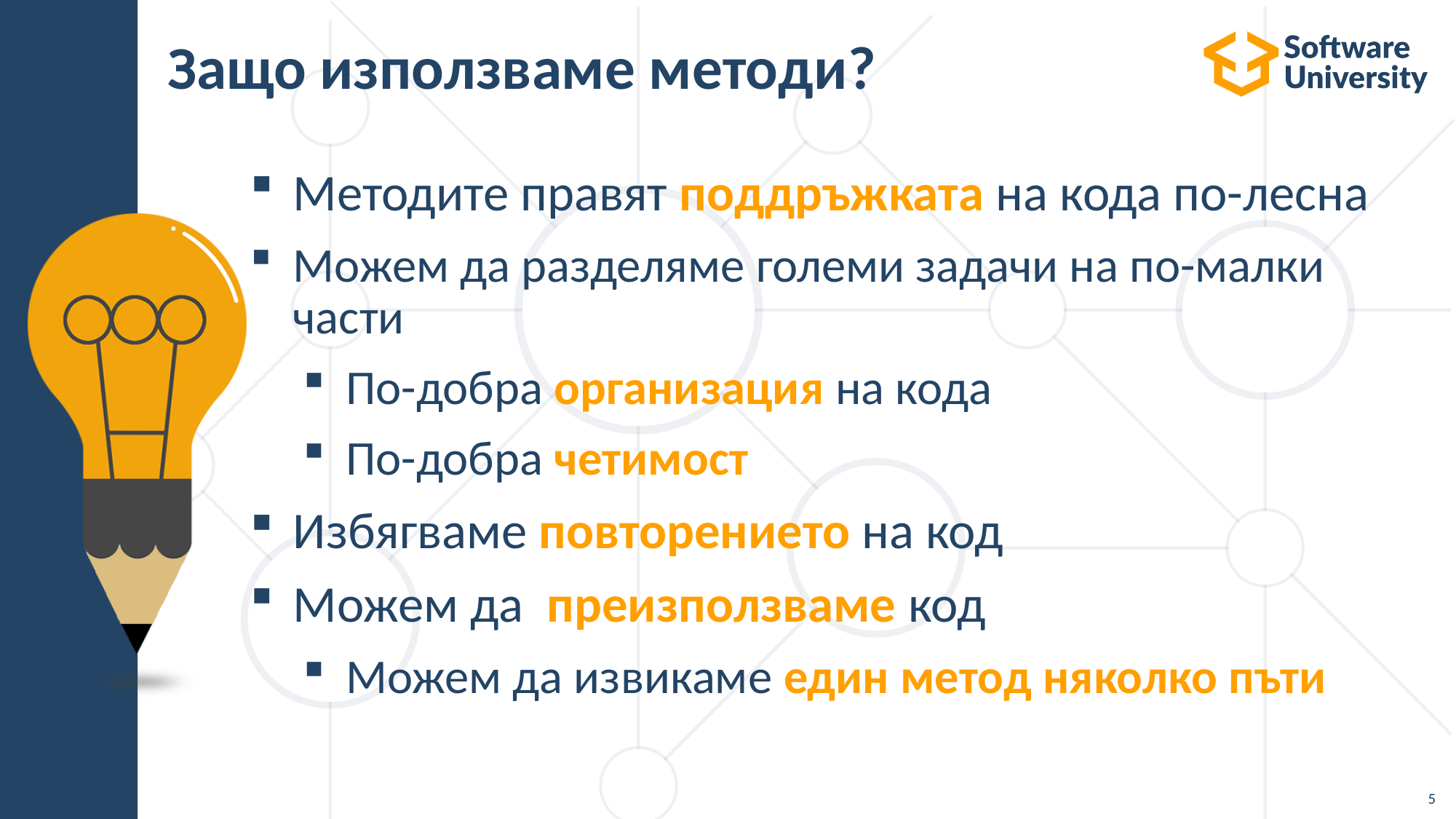

# Защо използваме методи?
Методите правят поддръжката на кода по-лесна
Можем да разделяме големи задачи на по-малки части
По-добра организация на кода
По-добра четимост
Избягваме повторението на код
Можем да  преизползваме код
Можем да извикаме един метод няколко пъти
5